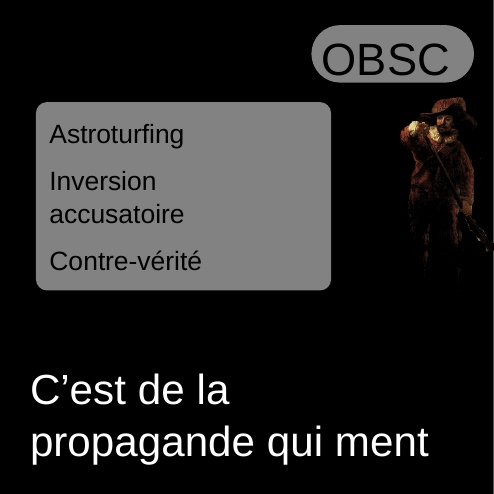

OBSCUR

Astroturfing
Inversion accusatoire
Contre-vérité
C’est de la propagande qui ment